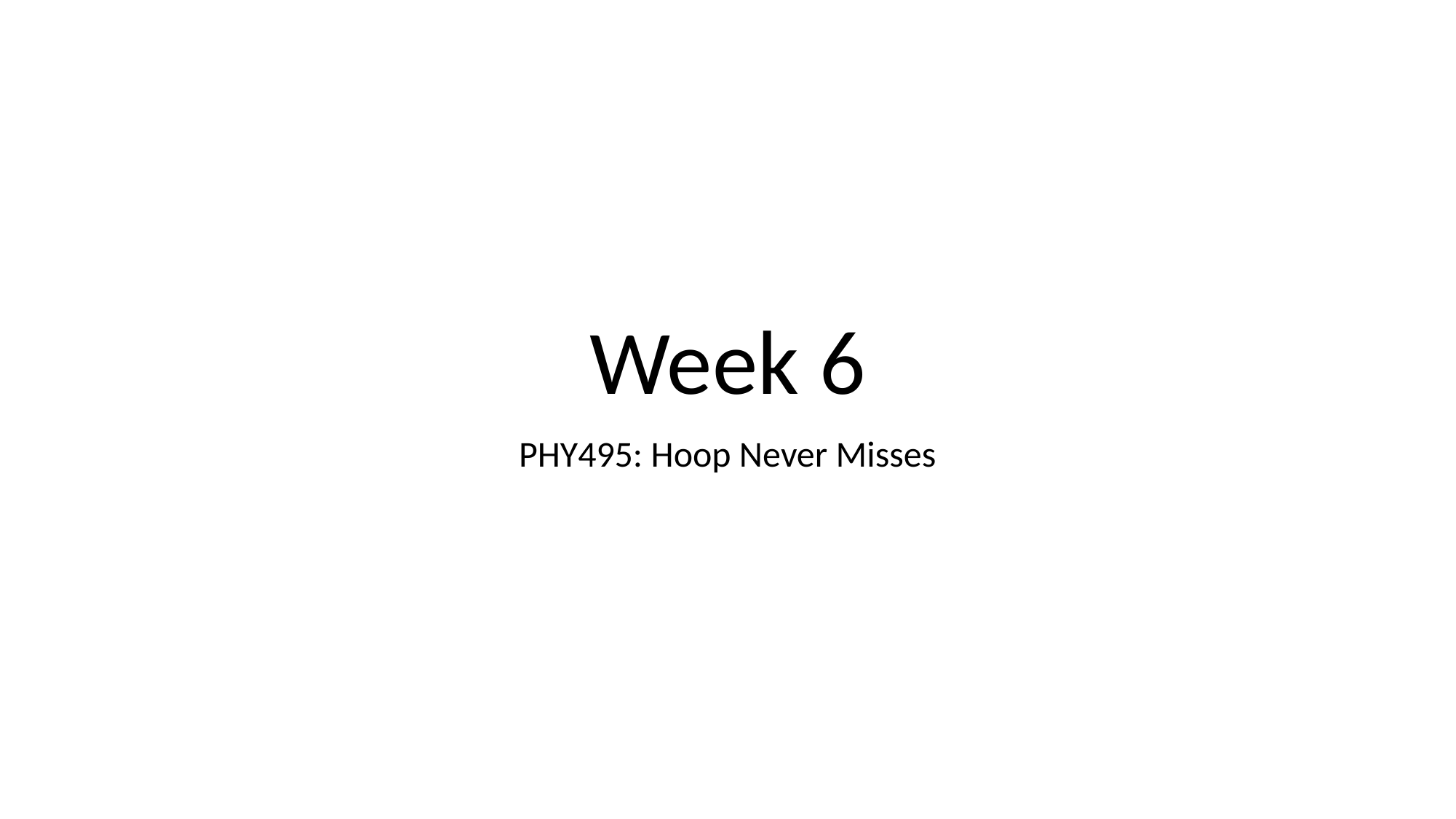

# Week 6
PHY495: Hoop Never Misses